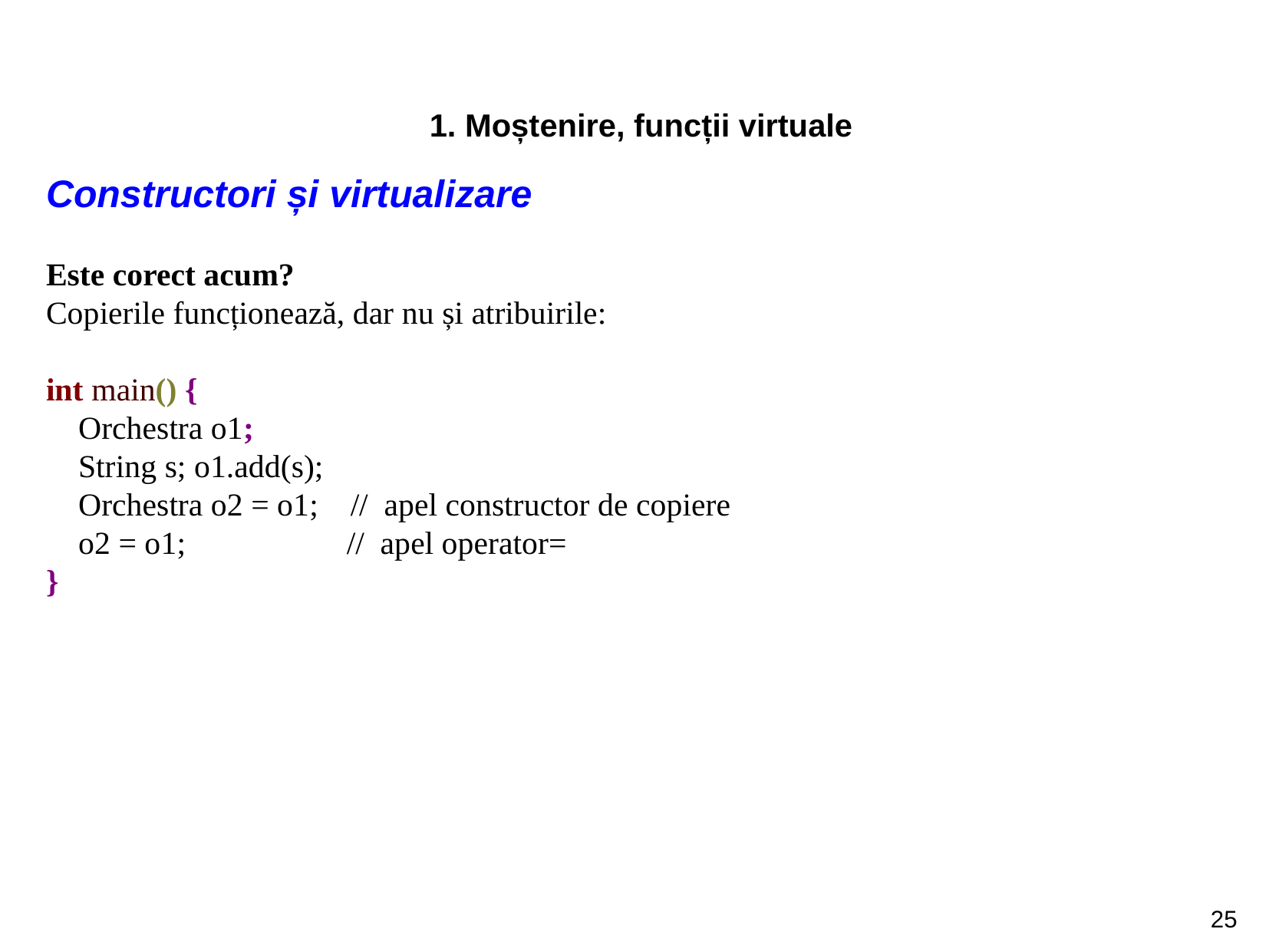

1. Moștenire, funcții virtuale
Constructori și virtualizare

Este corect acum?
Copierile funcționează, dar nu și atribuirile:

int main() {
    Orchestra o1;
    String s; o1.add(s);
    Orchestra o2 = o1;    //  apel constructor de copiere
    o2 = o1;                    //  apel operator=
}

25